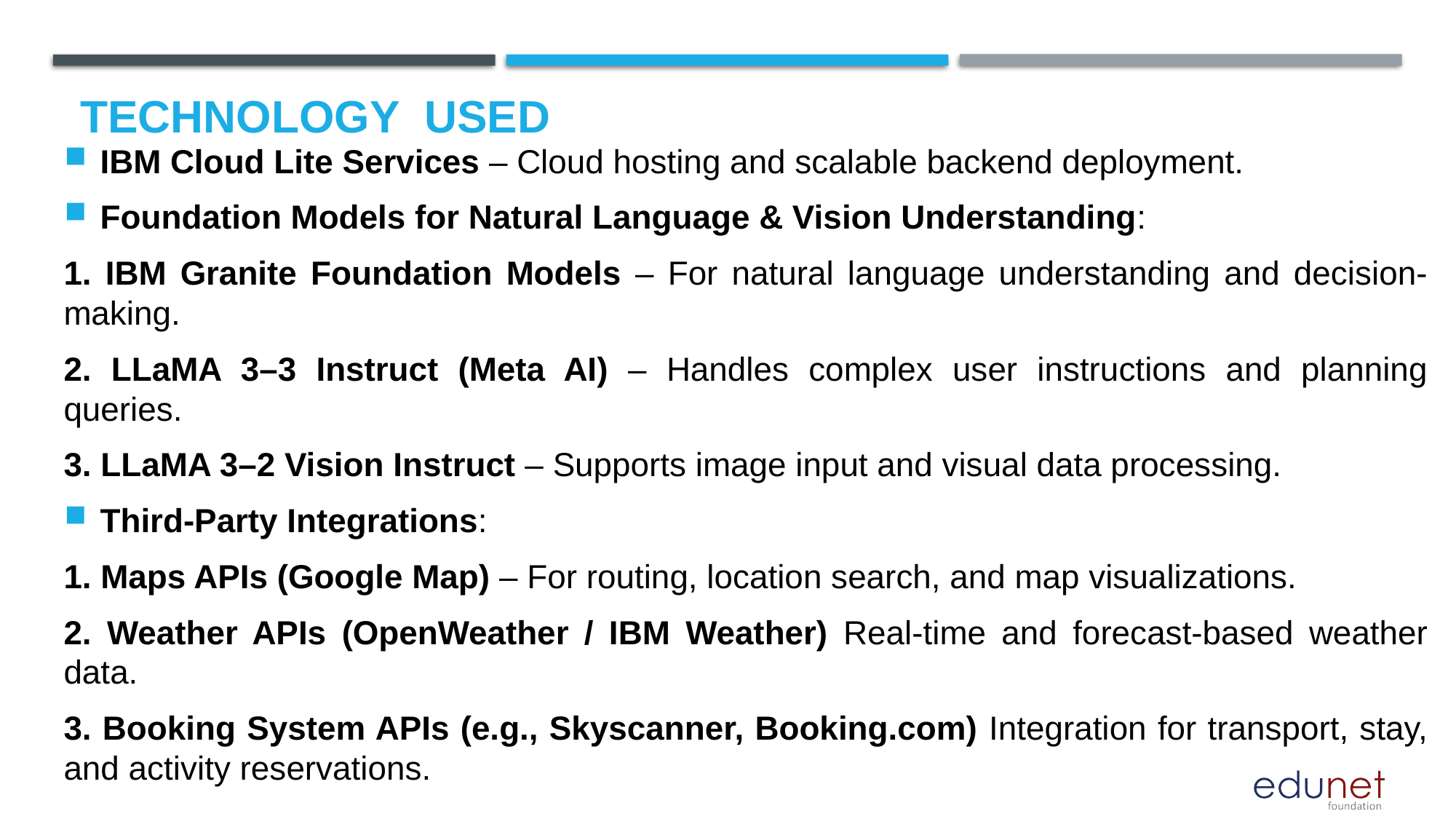

# Technology  used
IBM Cloud Lite Services – Cloud hosting and scalable backend deployment.
Foundation Models for Natural Language & Vision Understanding:
1. IBM Granite Foundation Models – For natural language understanding and decision-making.
2. LLaMA 3–3 Instruct (Meta AI) – Handles complex user instructions and planning queries.
3. LLaMA 3–2 Vision Instruct – Supports image input and visual data processing.
Third-Party Integrations:
1. Maps APIs (Google Map) – For routing, location search, and map visualizations.
2. Weather APIs (OpenWeather / IBM Weather) Real-time and forecast-based weather data.
3. Booking System APIs (e.g., Skyscanner, Booking.com) Integration for transport, stay, and activity reservations.